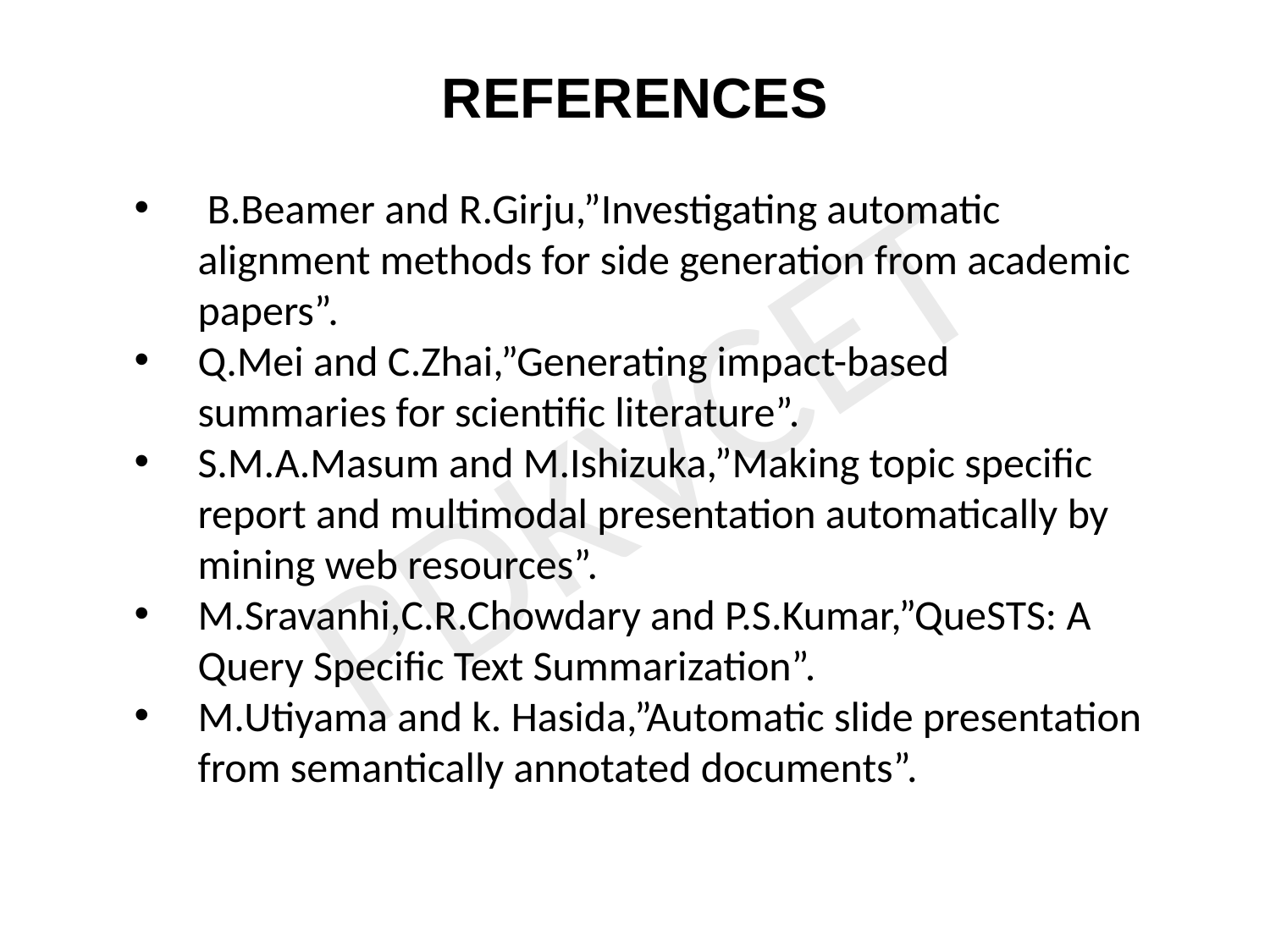

REFERENCES
 B.Beamer and R.Girju,”Investigating automatic alignment methods for side generation from academic papers”.
Q.Mei and C.Zhai,”Generating impact-based summaries for scientific literature”.
S.M.A.Masum and M.Ishizuka,”Making topic specific report and multimodal presentation automatically by mining web resources”.
M.Sravanhi,C.R.Chowdary and P.S.Kumar,”QueSTS: A Query Specific Text Summarization”.
M.Utiyama and k. Hasida,”Automatic slide presentation from semantically annotated documents”.
PDKVCET